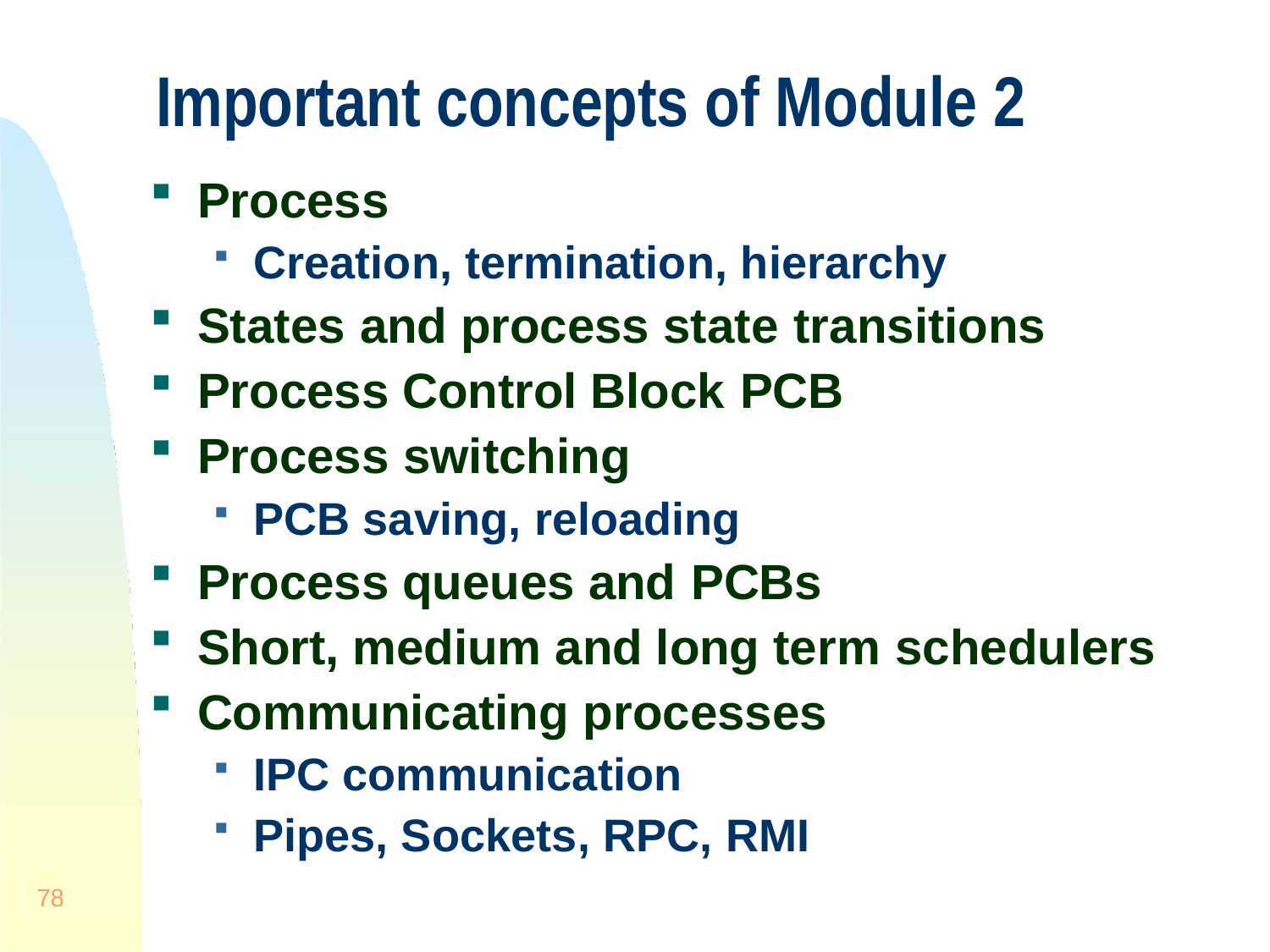

# Important concepts of Module 2
Process
Creation, termination, hierarchy
States and process state transitions
Process Control Block PCB
Process switching
PCB saving, reloading
Process queues and PCBs
Short, medium and long term schedulers
Communicating processes
IPC communication
Pipes, Sockets, RPC, RMI
78